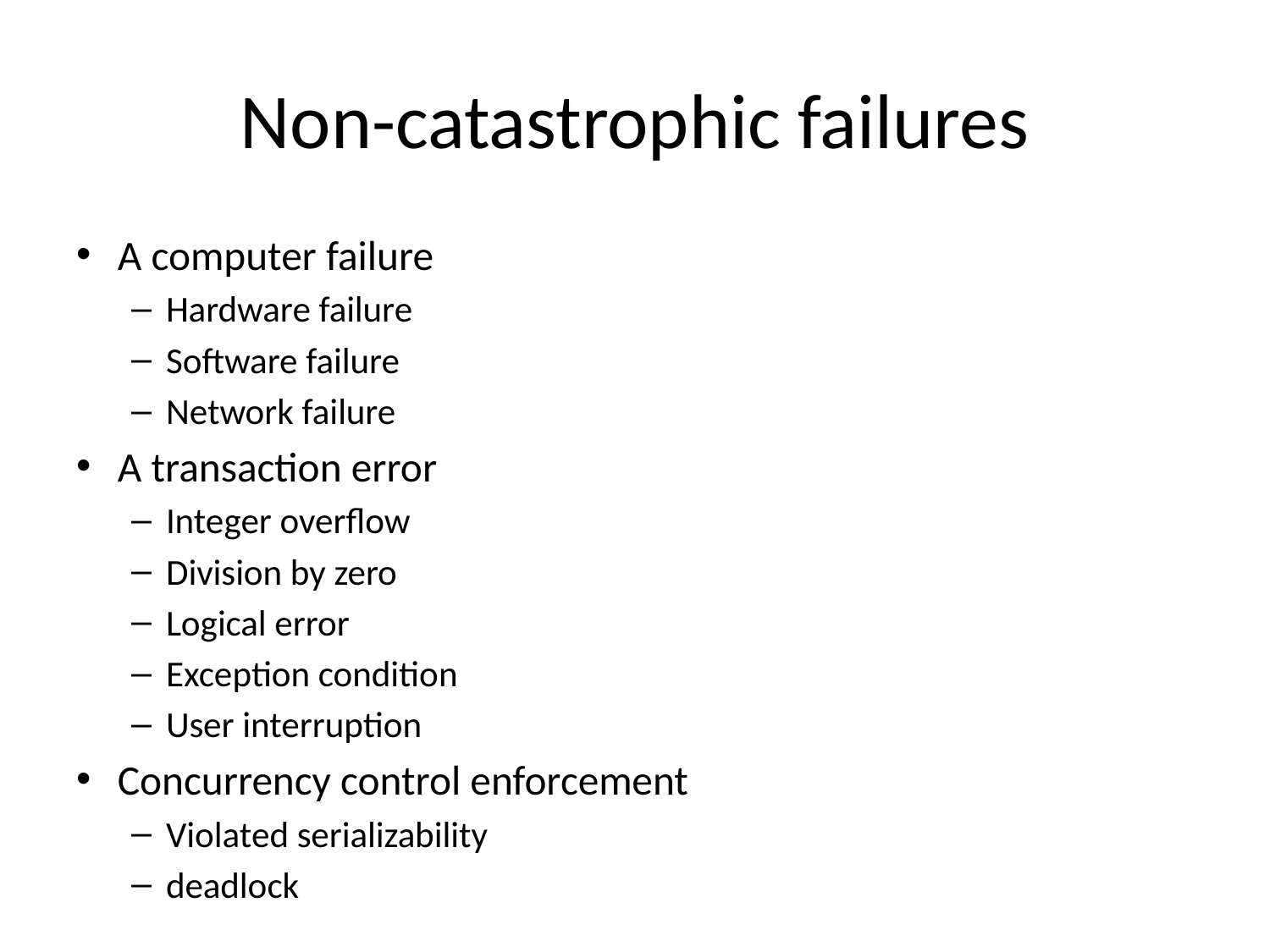

# Non-catastrophic failures
A computer failure
Hardware failure
Software failure
Network failure
A transaction error
Integer overflow
Division by zero
Logical error
Exception condition
User interruption
Concurrency control enforcement
Violated serializability
deadlock